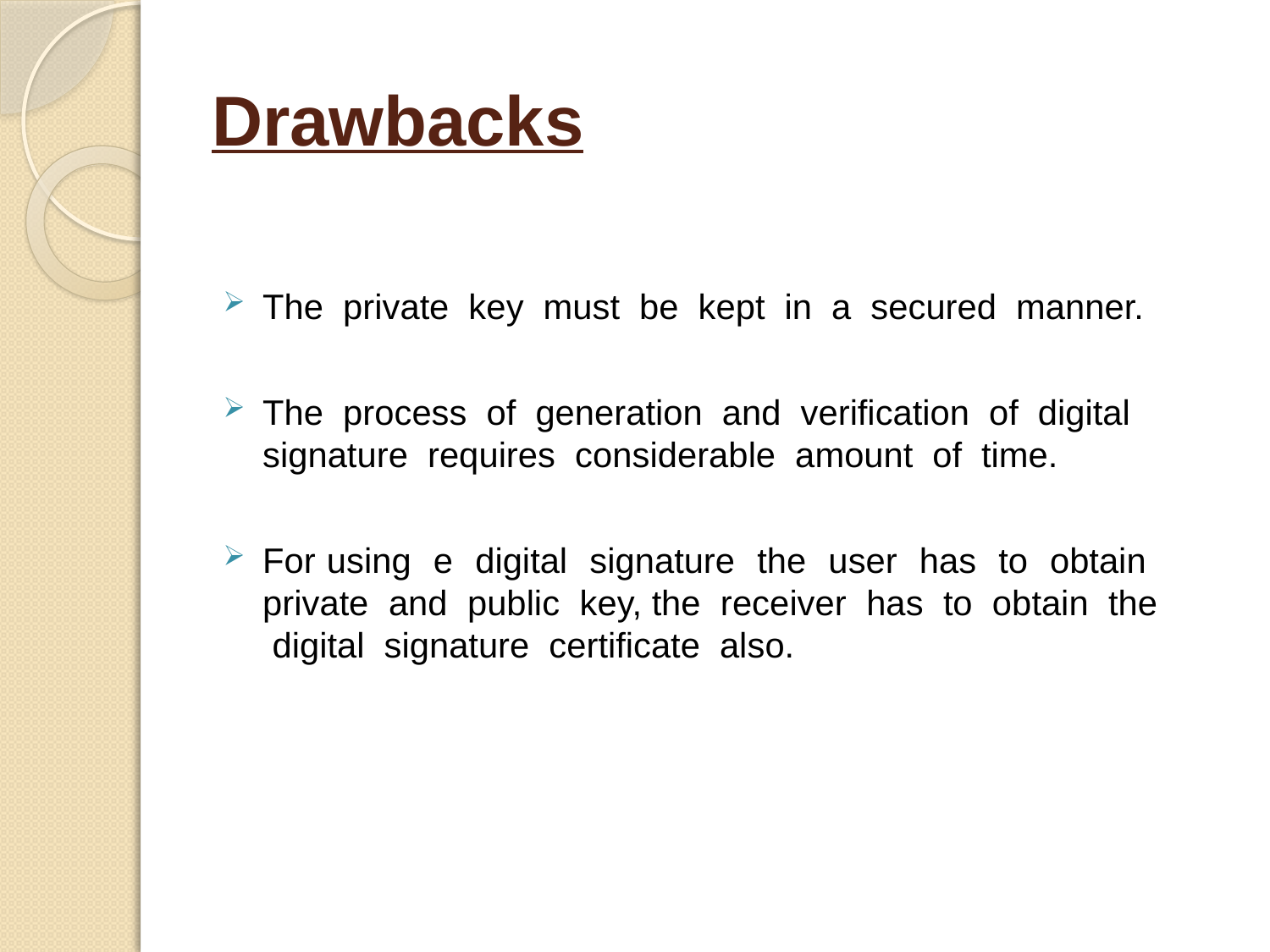

# Drawbacks
The  private  key  must  be  kept  in  a  secured  manner.

The  process  of  generation  and  verification  of  digital  signature  requires  considerable  amount  of  time.

For using  e  digital  signature  the  user  has  to  obtain  private  and  public  key, the  receiver  has  to  obtain  the  digital  signature  certificate  also.